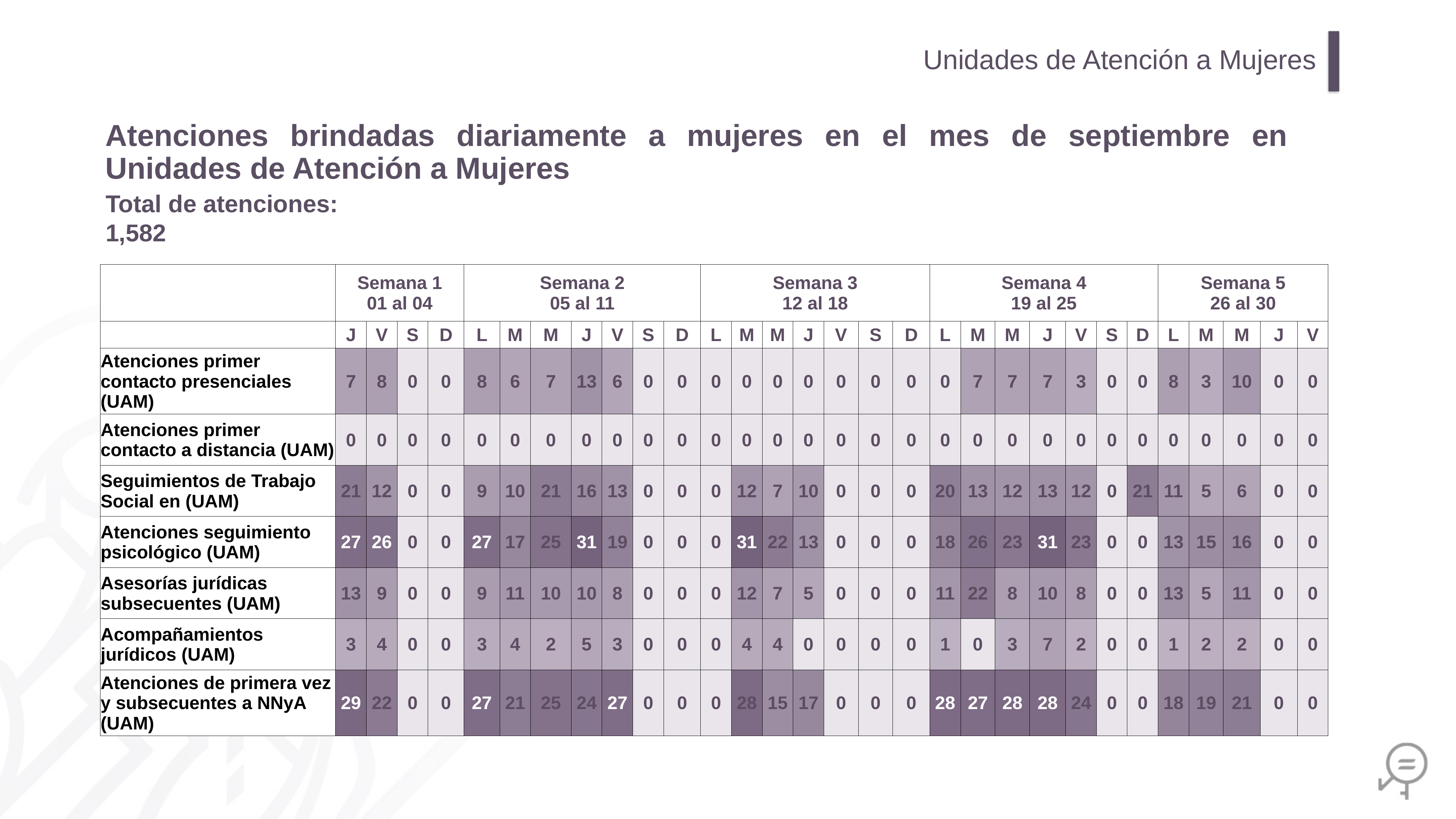

Unidades de Atención a Mujeres
Atenciones brindadas diariamente a mujeres en el mes de septiembre en Unidades de Atención a Mujeres
Total de atenciones: 1,582
|  | Semana 1 01 al 04 |  |  |  | Semana 2 05 al 11 |  |  |  |  |  |  | Semana 3 12 al 18 |  |  |  |  |  |  | Semana 4 19 al 25 |  |  |  |  |  |  | Semana 5 26 al 30 |  |  |  |  |
| --- | --- | --- | --- | --- | --- | --- | --- | --- | --- | --- | --- | --- | --- | --- | --- | --- | --- | --- | --- | --- | --- | --- | --- | --- | --- | --- | --- | --- | --- | --- |
|  | J | V | S | D | L | M | M | J | V | S | D | L | M | M | J | V | S | D | L | M | M | J | V | S | D | L | M | M | J | V |
| Atenciones primer contacto presenciales (UAM) | 7 | 8 | 0 | 0 | 8 | 6 | 7 | 13 | 6 | 0 | 0 | 0 | 0 | 0 | 0 | 0 | 0 | 0 | 0 | 7 | 7 | 7 | 3 | 0 | 0 | 8 | 3 | 10 | 0 | 0 |
| Atenciones primer contacto a distancia (UAM) | 0 | 0 | 0 | 0 | 0 | 0 | 0 | 0 | 0 | 0 | 0 | 0 | 0 | 0 | 0 | 0 | 0 | 0 | 0 | 0 | 0 | 0 | 0 | 0 | 0 | 0 | 0 | 0 | 0 | 0 |
| Seguimientos de Trabajo Social en (UAM) | 21 | 12 | 0 | 0 | 9 | 10 | 21 | 16 | 13 | 0 | 0 | 0 | 12 | 7 | 10 | 0 | 0 | 0 | 20 | 13 | 12 | 13 | 12 | 0 | 21 | 11 | 5 | 6 | 0 | 0 |
| Atenciones seguimiento psicológico (UAM) | 27 | 26 | 0 | 0 | 27 | 17 | 25 | 31 | 19 | 0 | 0 | 0 | 31 | 22 | 13 | 0 | 0 | 0 | 18 | 26 | 23 | 31 | 23 | 0 | 0 | 13 | 15 | 16 | 0 | 0 |
| Asesorías jurídicas subsecuentes (UAM) | 13 | 9 | 0 | 0 | 9 | 11 | 10 | 10 | 8 | 0 | 0 | 0 | 12 | 7 | 5 | 0 | 0 | 0 | 11 | 22 | 8 | 10 | 8 | 0 | 0 | 13 | 5 | 11 | 0 | 0 |
| Acompañamientos jurídicos (UAM) | 3 | 4 | 0 | 0 | 3 | 4 | 2 | 5 | 3 | 0 | 0 | 0 | 4 | 4 | 0 | 0 | 0 | 0 | 1 | 0 | 3 | 7 | 2 | 0 | 0 | 1 | 2 | 2 | 0 | 0 |
| Atenciones de primera vez y subsecuentes a NNyA (UAM) | 29 | 22 | 0 | 0 | 27 | 21 | 25 | 24 | 27 | 0 | 0 | 0 | 28 | 15 | 17 | 0 | 0 | 0 | 28 | 27 | 28 | 28 | 24 | 0 | 0 | 18 | 19 | 21 | 0 | 0 |